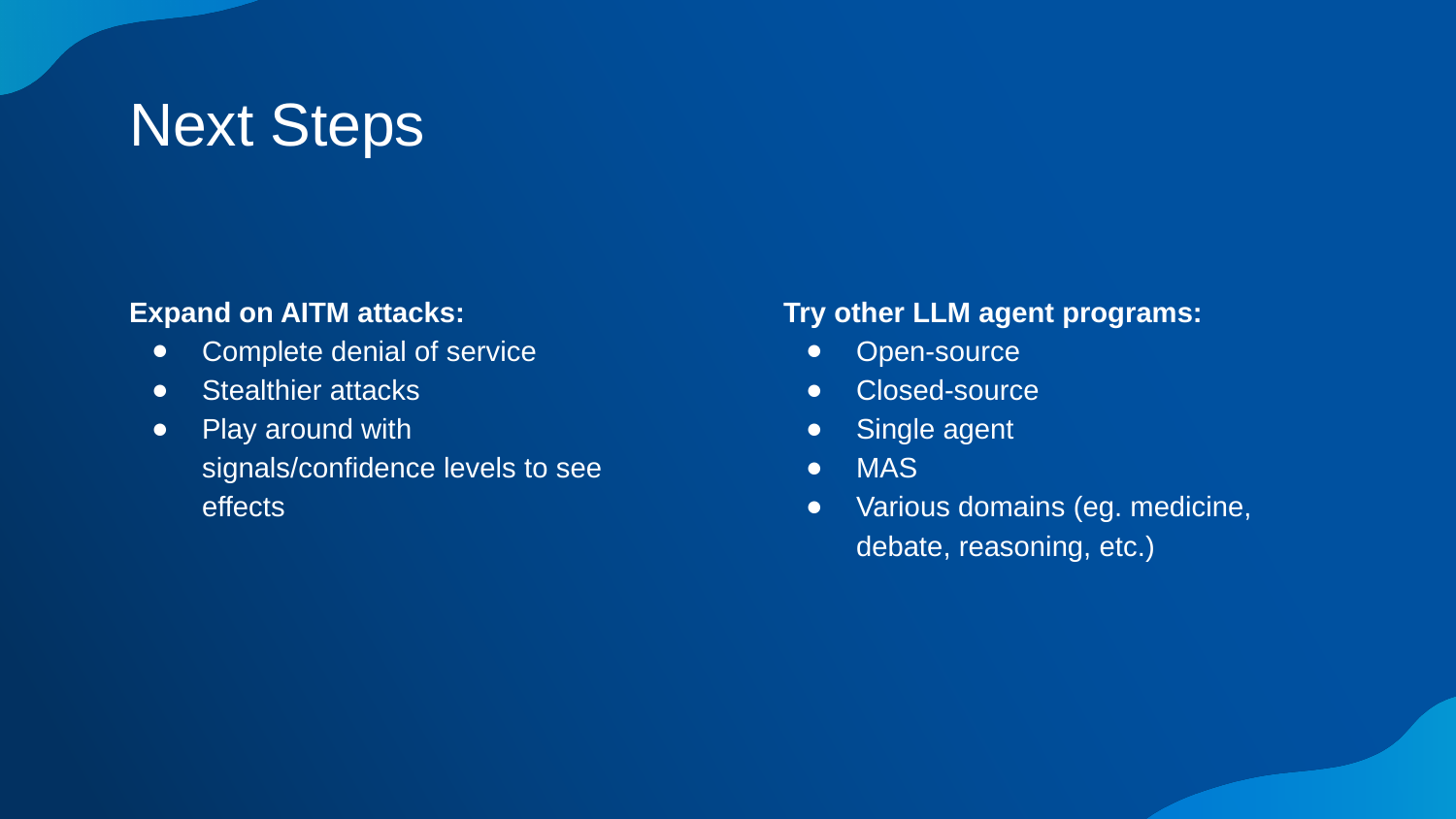

# Next Steps
Expand on AITM attacks:
Complete denial of service
Stealthier attacks
Play around with signals/confidence levels to see effects
Try other LLM agent programs:
Open-source
Closed-source
Single agent
MAS
Various domains (eg. medicine, debate, reasoning, etc.)